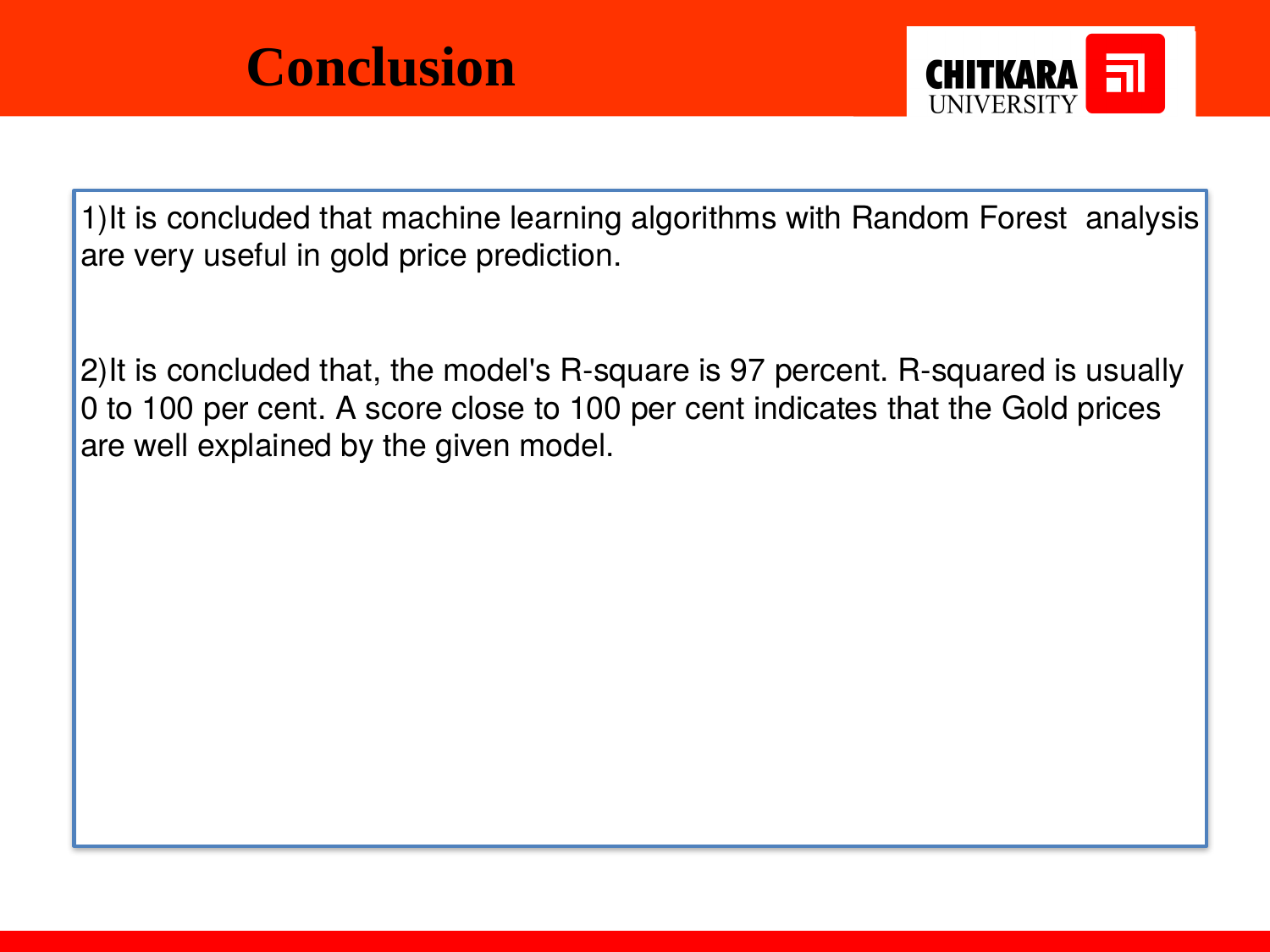

# Conclusion
1)It is concluded that machine learning algorithms with Random Forest  analysis are very useful in gold price prediction.

2)It is concluded that, the model's R-square is 97 percent. R-squared is usually 0 to 100 per cent. A score close to 100 per cent indicates that the Gold prices are well explained by the given model.